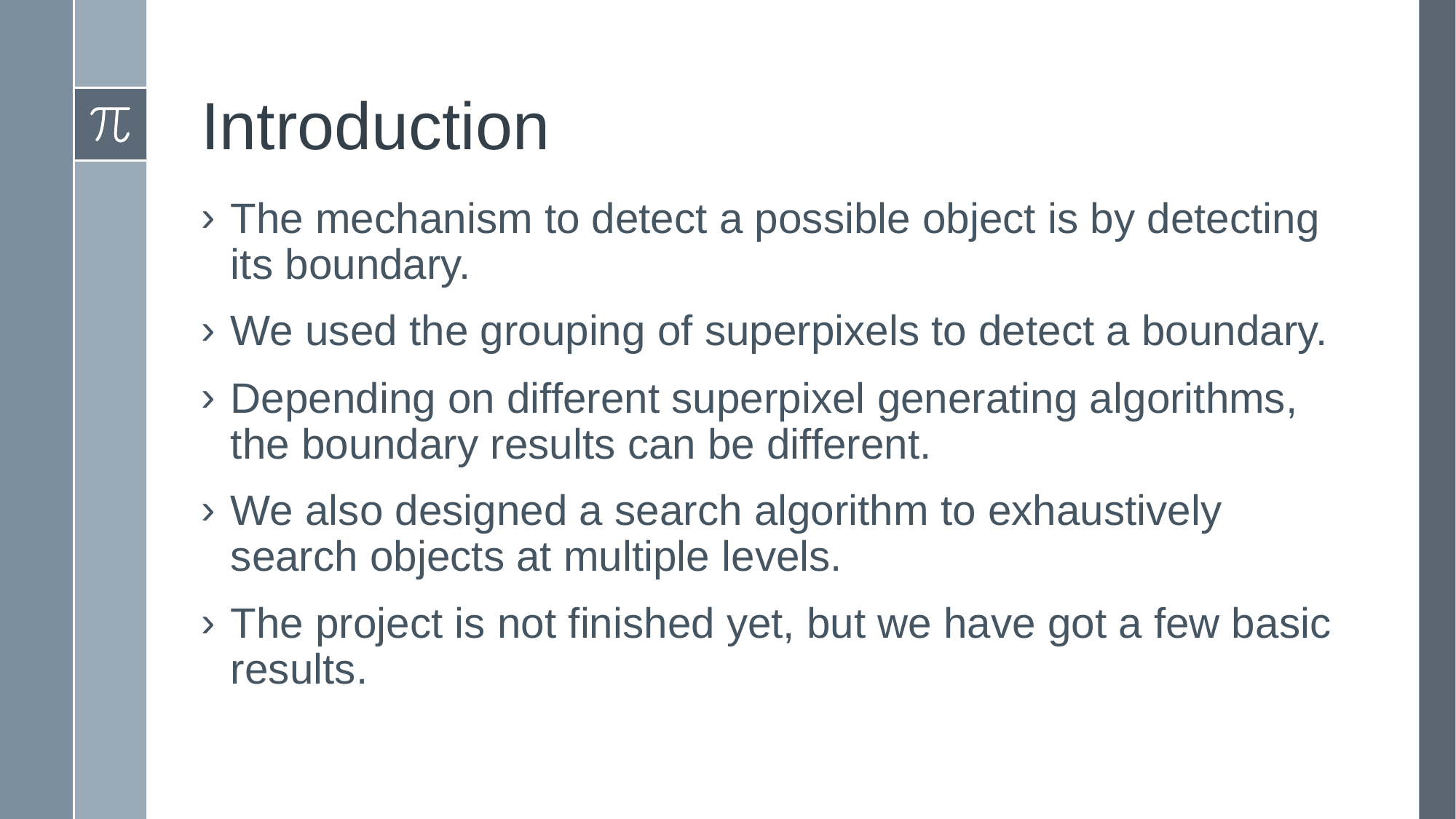

# Introduction
The mechanism to detect a possible object is by detecting its boundary.
We used the grouping of superpixels to detect a boundary.
Depending on different superpixel generating algorithms, the boundary results can be different.
We also designed a search algorithm to exhaustively search objects at multiple levels.
The project is not finished yet, but we have got a few basic results.